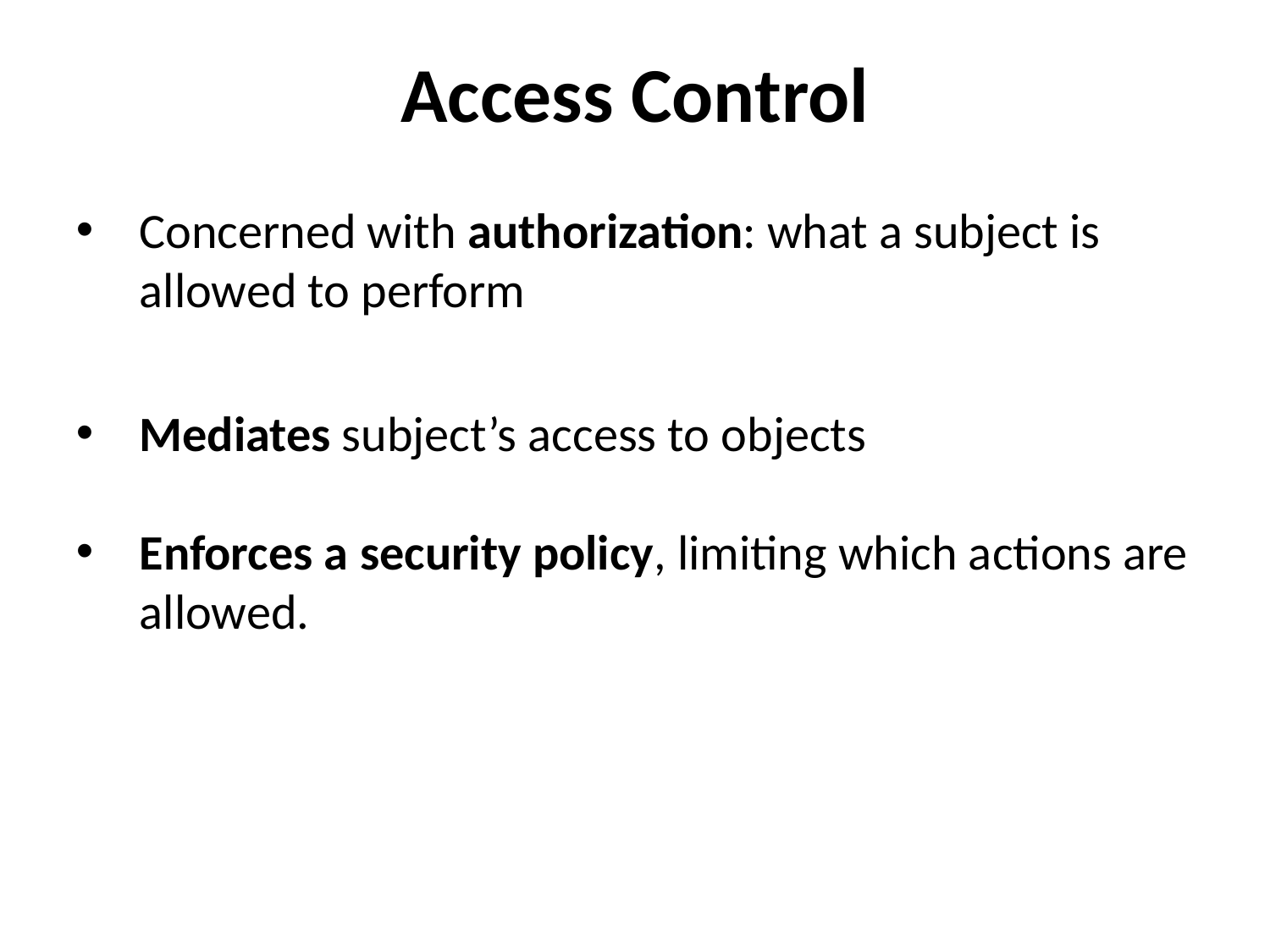

Access Control
Concerned with authorization: what a subject is allowed to perform

Mediates subject’s access to objects

Enforces a security policy, limiting which actions are allowed.